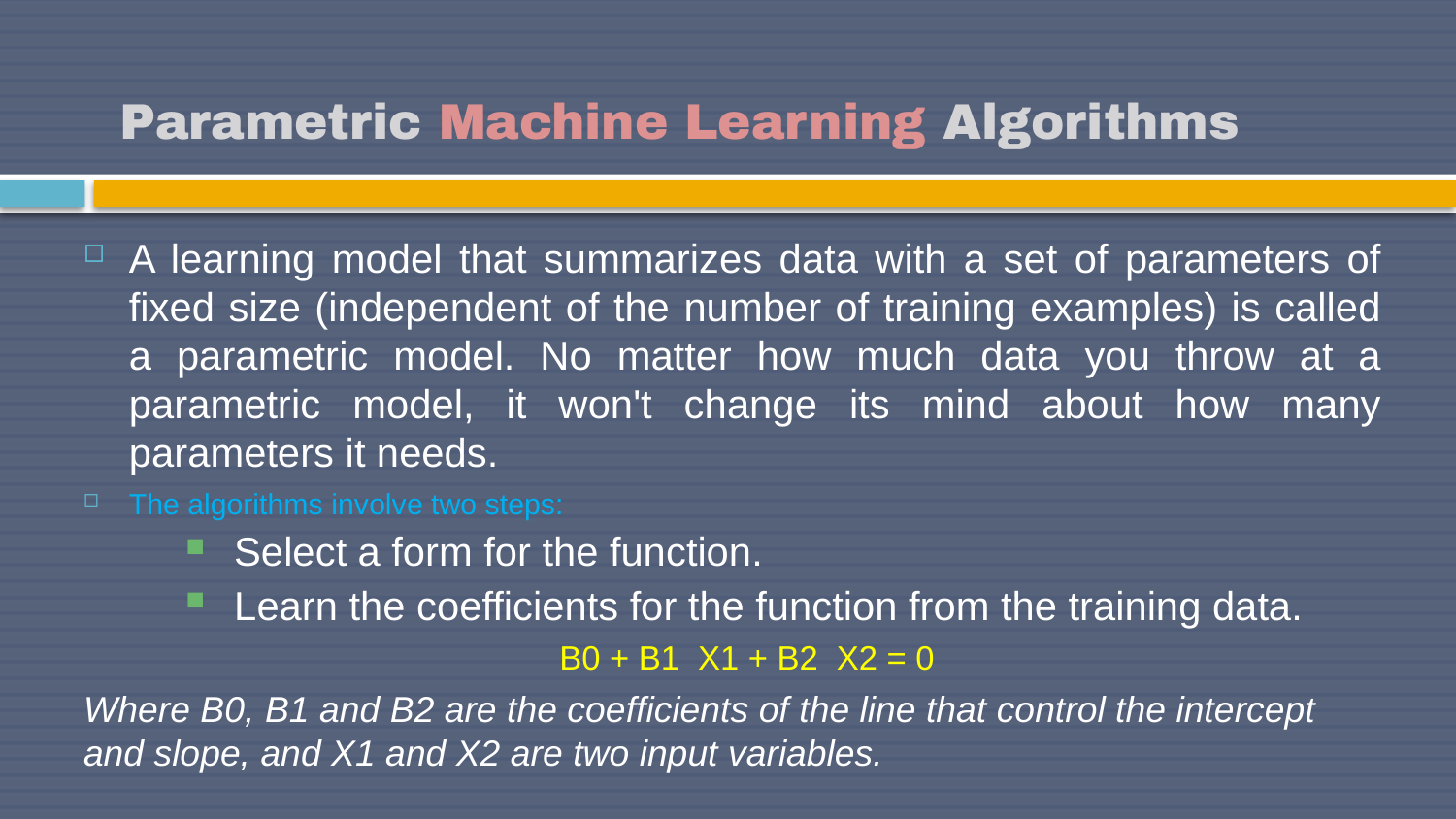

# Parametric Machine Learning Algorithms
A learning model that summarizes data with a set of parameters of fixed size (independent of the number of training examples) is called a parametric model. No matter how much data you throw at a parametric model, it won't change its mind about how many parameters it needs.
The algorithms involve two steps:
Select a form for the function.
Learn the coefficients for the function from the training data.
B0 + B1  X1 + B2  X2 = 0
Where B0, B1 and B2 are the coefficients of the line that control the intercept and slope, and X1 and X2 are two input variables.